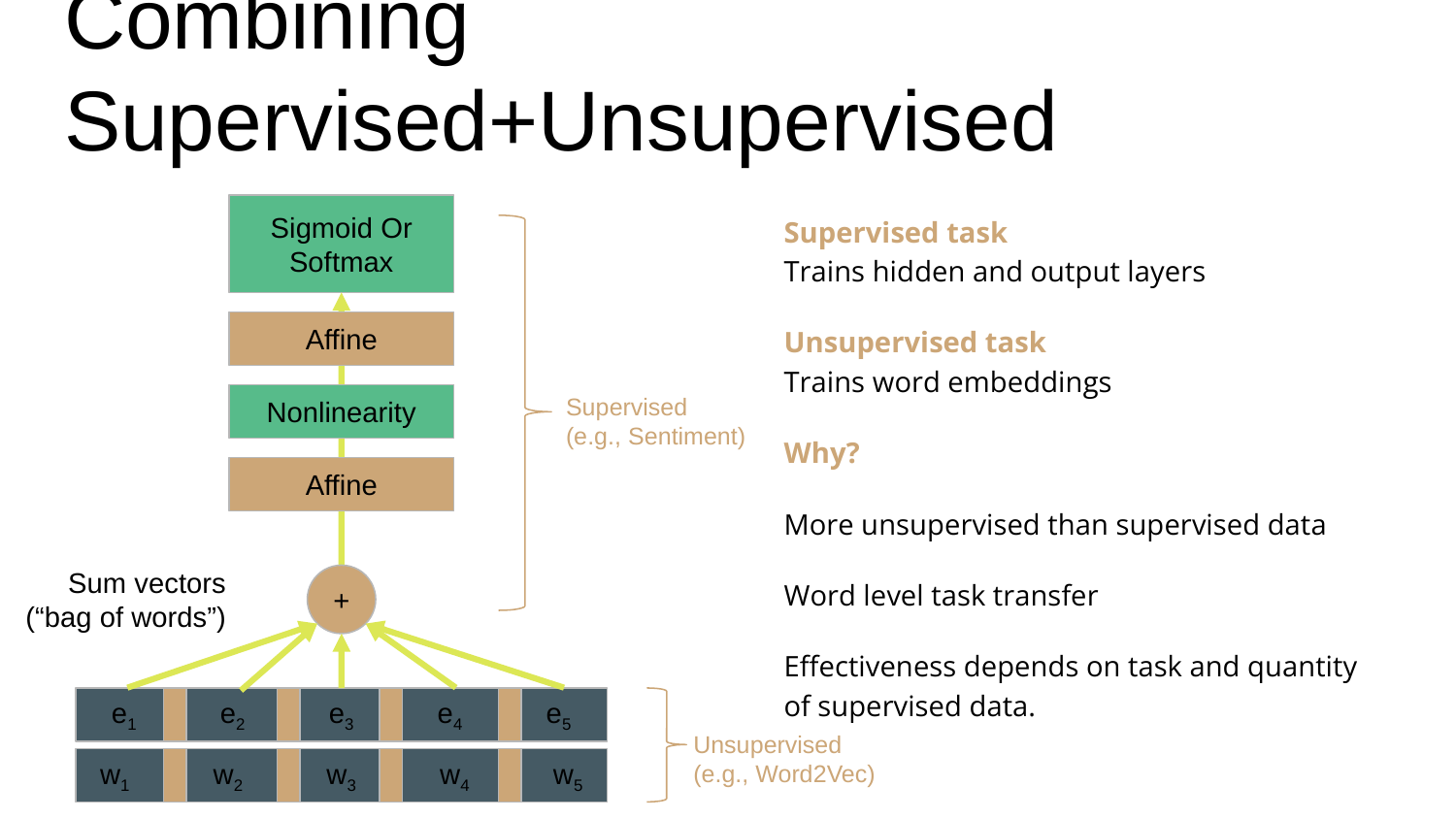

# Combining Supervised+Unsupervised
Sigmoid Or Softmax
Supervised task
Trains hidden and output layers
Unsupervised task
Trains word embeddings
Why?
More unsupervised than supervised data
Word level task transfer
Effectiveness depends on task and quantity of supervised data.

Affine
Supervised
(e.g., Sentiment)
Nonlinearity
Affine
+
Sum vectors
(“bag of words”)
e1             e2             e3             e4             e5

Unsupervised
(e.g., Word2Vec)
w1             w2             w3             w4             w5